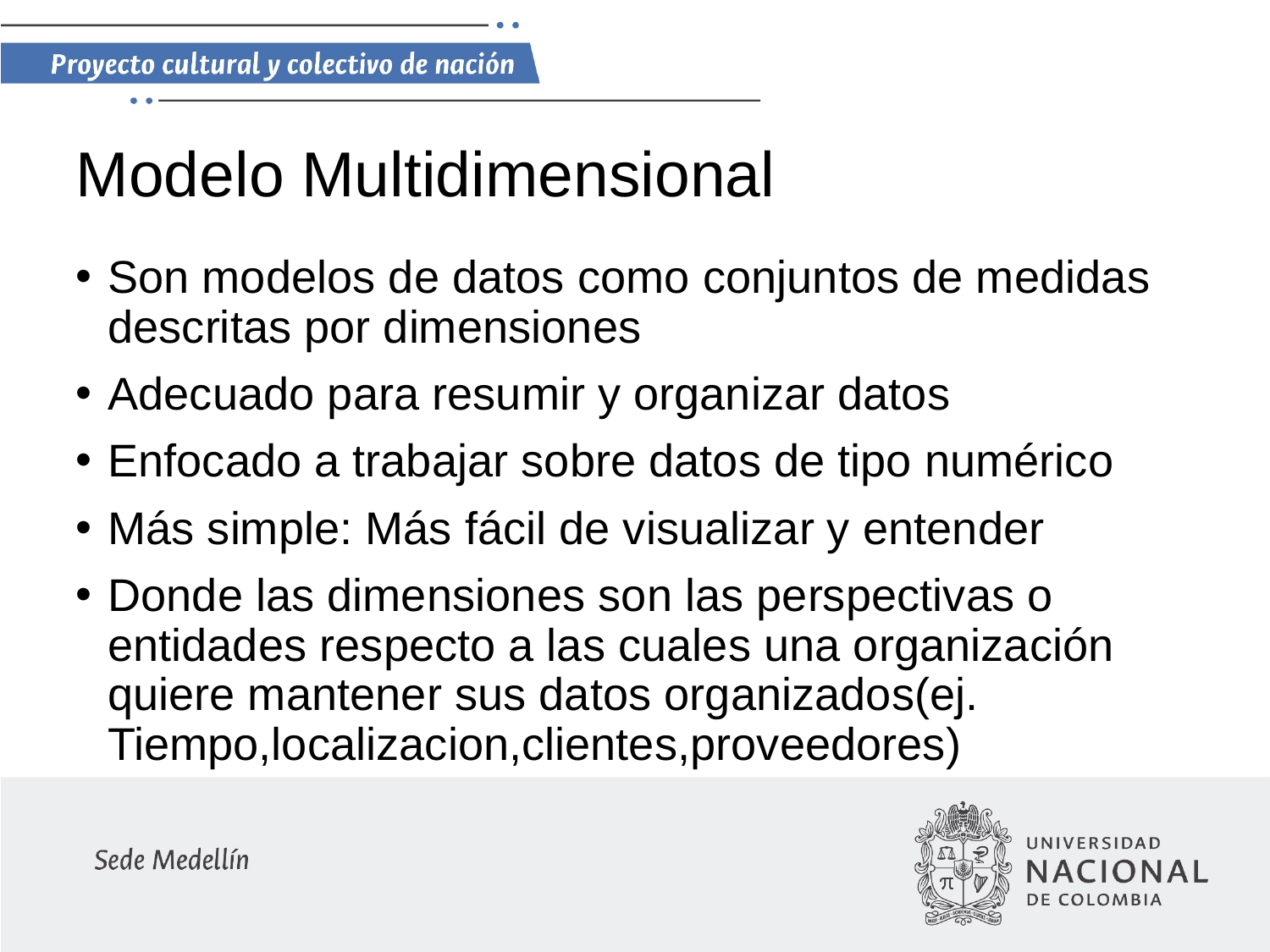

# Modelo Multidimensional
Son modelos de datos como conjuntos de medidas descritas por dimensiones
Adecuado para resumir y organizar datos
Enfocado a trabajar sobre datos de tipo numérico
Más simple: Más fácil de visualizar y entender
Donde las dimensiones son las perspectivas o entidades respecto a las cuales una organización quiere mantener sus datos organizados(ej. Tiempo,localizacion,clientes,proveedores)